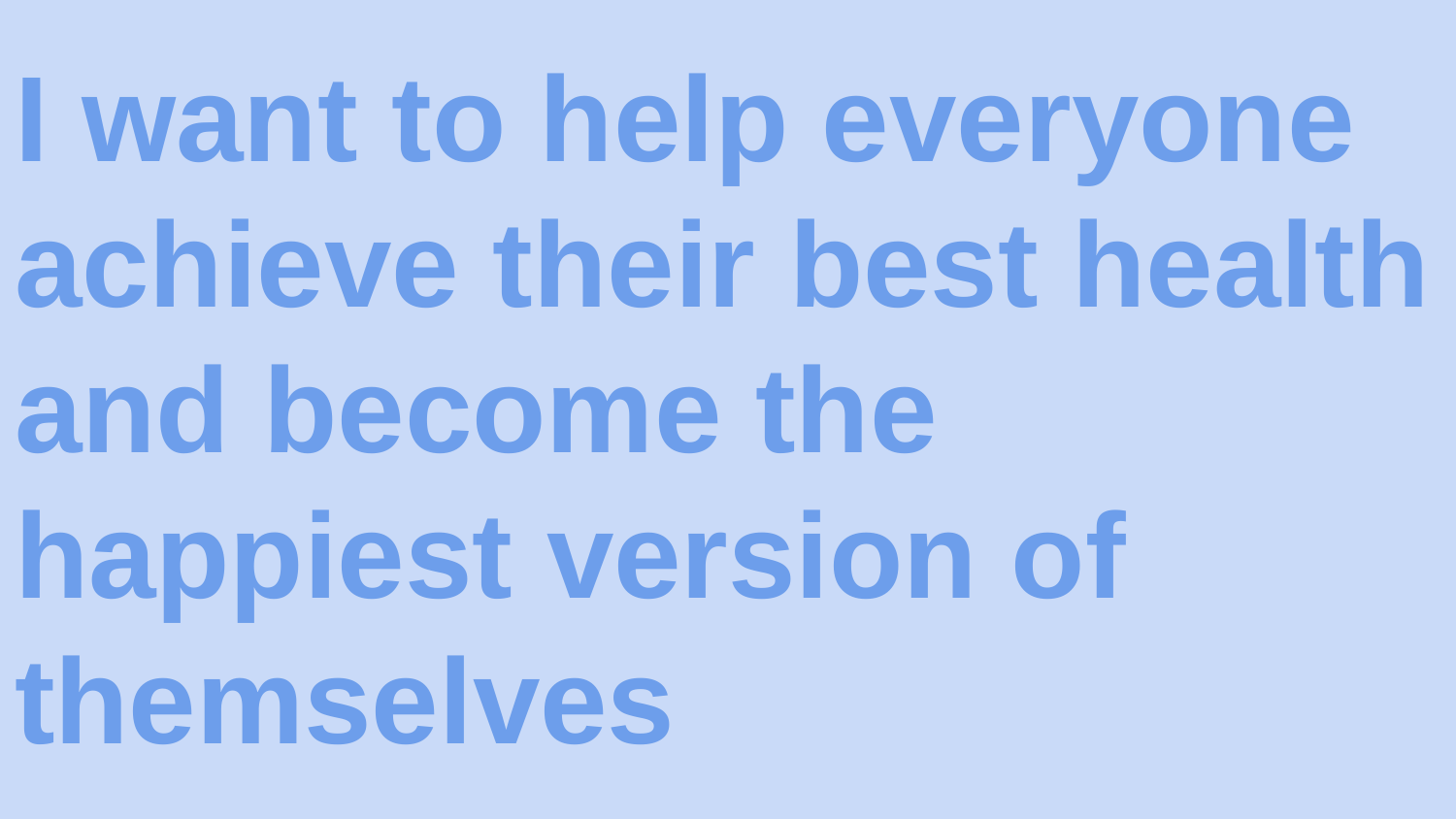

# I want to help everyone achieve their best health and become the happiest version of themselves